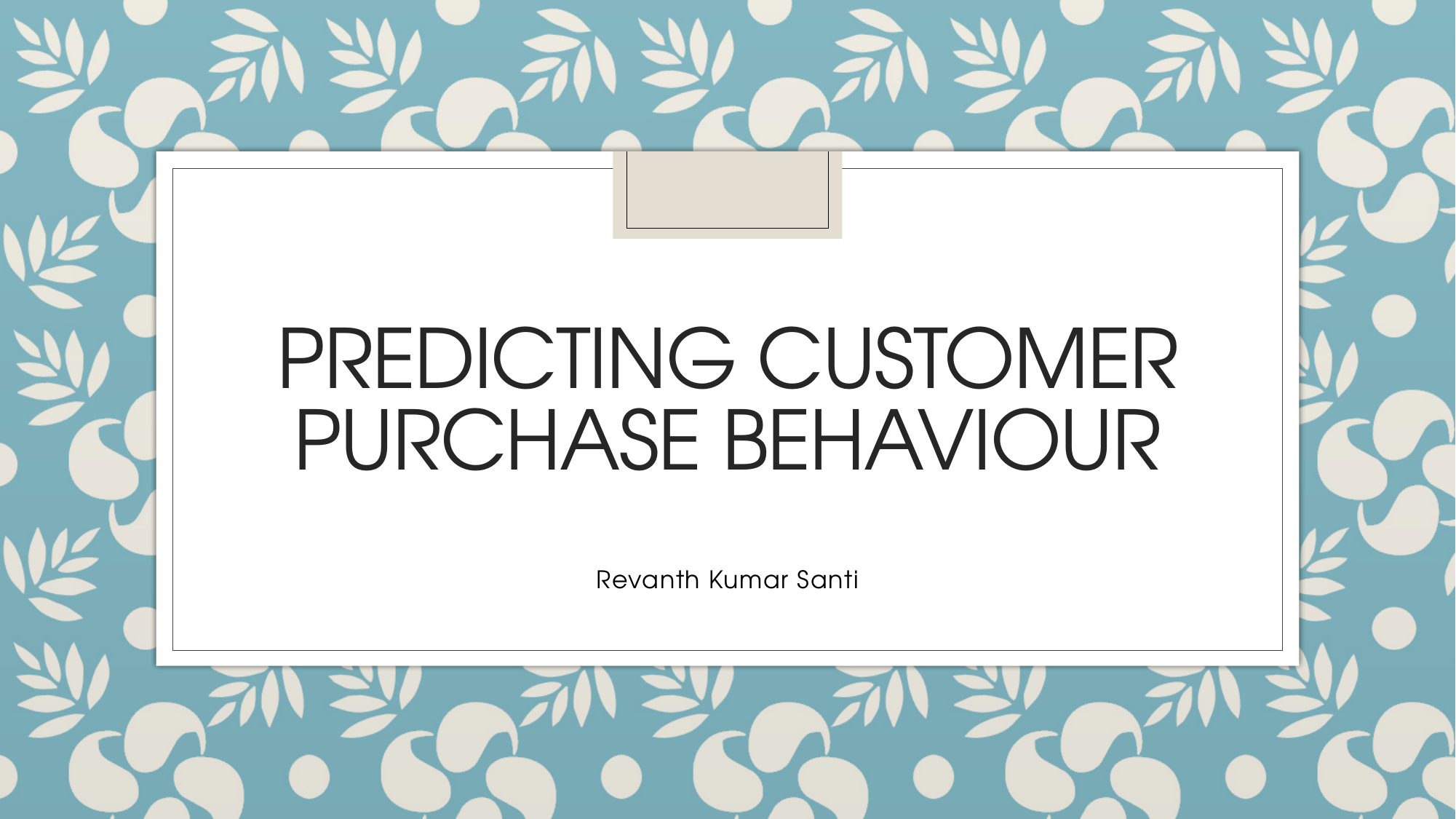

# Predicting Customer Purchase Behaviour
Revanth Kumar Santi